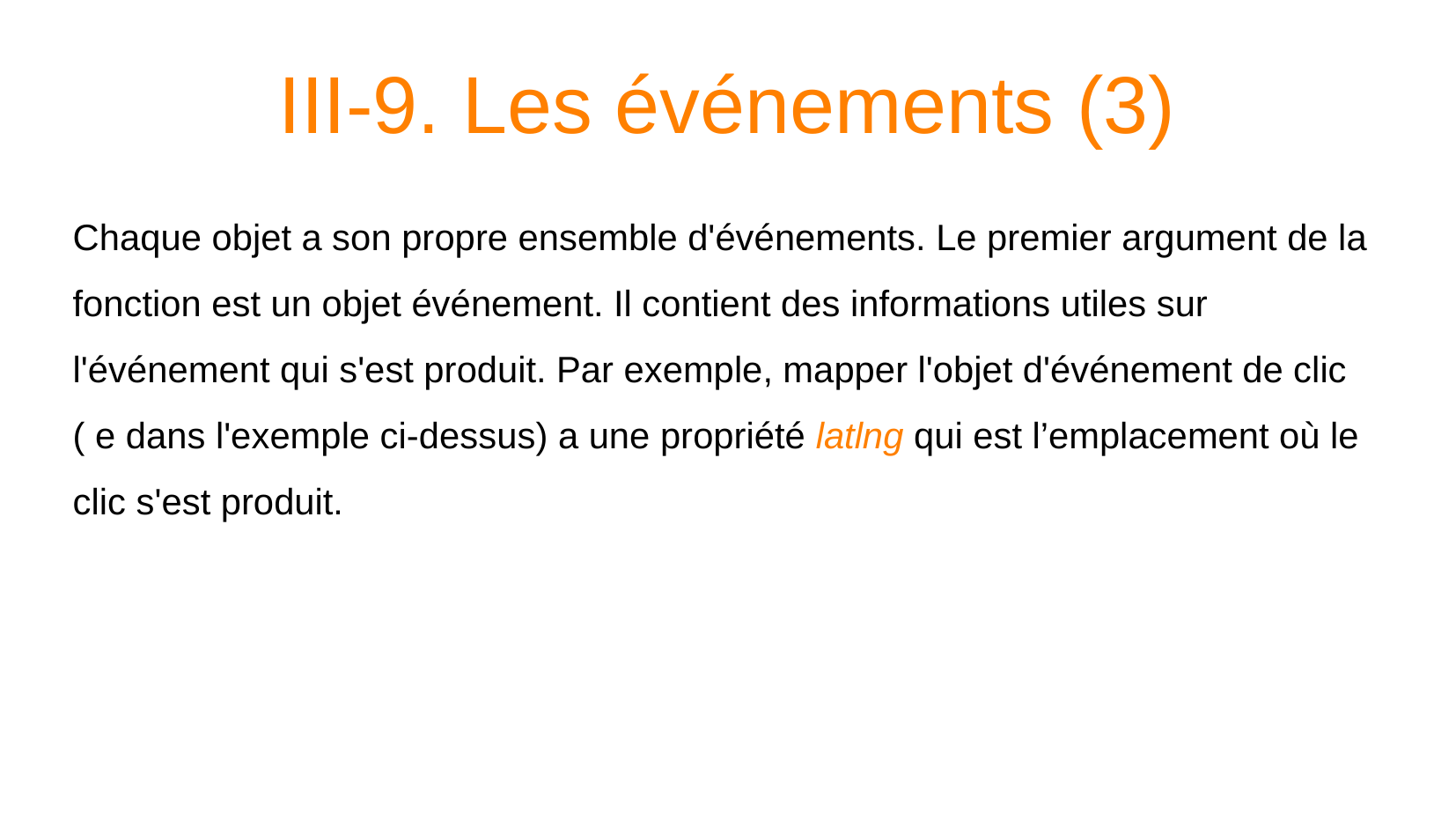

III-9. Les événements (3)
# Chaque objet a son propre ensemble d'événements. Le premier argument de la fonction est un objet événement. Il contient des informations utiles sur l'événement qui s'est produit. Par exemple, mapper l'objet d'événement de clic ( e dans l'exemple ci-dessus) a une propriété latlng qui est l’emplacement où le clic s'est produit.